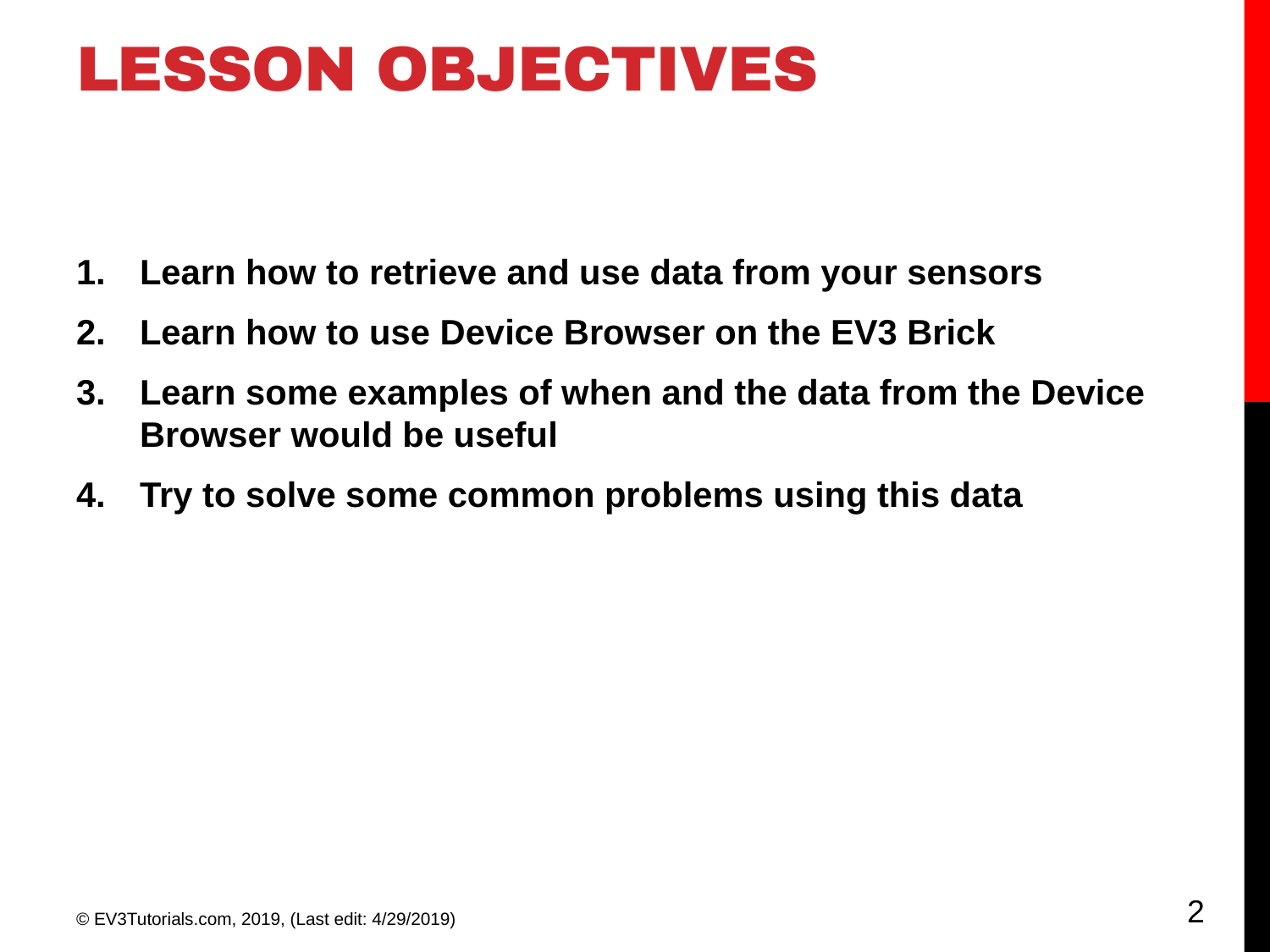

# Lesson Objectives
Learn how to retrieve and use data from your sensors
Learn how to use Device Browser on the EV3 Brick
Learn some examples of when and the data from the Device Browser would be useful
Try to solve some common problems using this data
2
© EV3Tutorials.com, 2019, (Last edit: 4/29/2019)